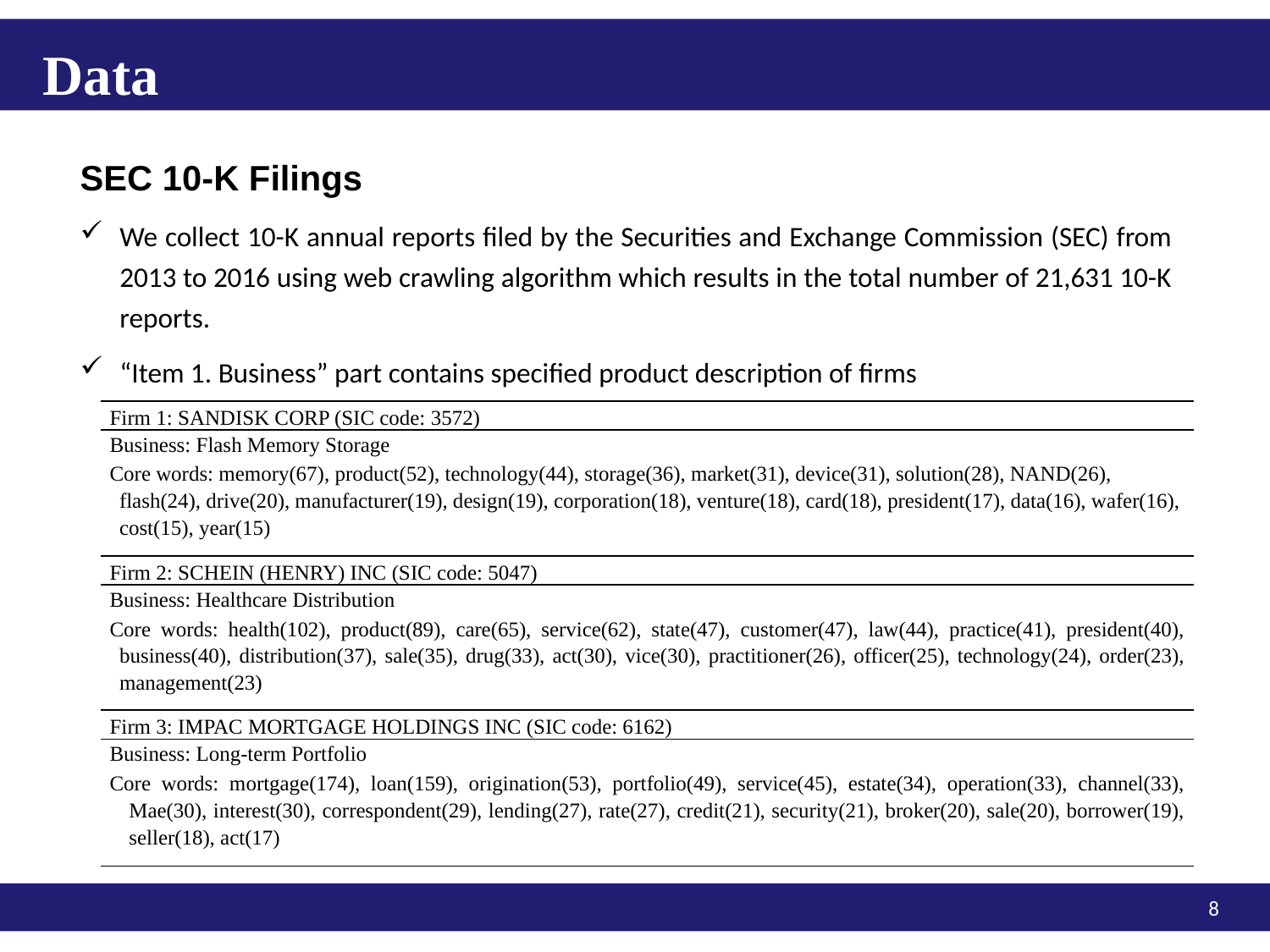

Data
SEC 10-K Filings
We collect 10-K annual reports filed by the Securities and Exchange Commission (SEC) from 2013 to 2016 using web crawling algorithm which results in the total number of 21,631 10-K reports.
“Item 1. Business” part contains specified product description of firms
| Firm 1: SANDISK CORP (SIC code: 3572) |
| --- |
| Business: Flash Memory Storage |
| Core words: memory(67), product(52), technology(44), storage(36), market(31), device(31), solution(28), NAND(26), flash(24), drive(20), manufacturer(19), design(19), corporation(18), venture(18), card(18), president(17), data(16), wafer(16), cost(15), year(15) |
| Firm 2: SCHEIN (HENRY) INC (SIC code: 5047) |
| Business: Healthcare Distribution |
| Core words: health(102), product(89), care(65), service(62), state(47), customer(47), law(44), practice(41), president(40), business(40), distribution(37), sale(35), drug(33), act(30), vice(30), practitioner(26), officer(25), technology(24), order(23), management(23) |
| Firm 3: IMPAC MORTGAGE HOLDINGS INC (SIC code: 6162) |
| Business: Long-term Portfolio |
| Core words: mortgage(174), loan(159), origination(53), portfolio(49), service(45), estate(34), operation(33), channel(33), Mae(30), interest(30), correspondent(29), lending(27), rate(27), credit(21), security(21), broker(20), sale(20), borrower(19), seller(18), act(17) |
8